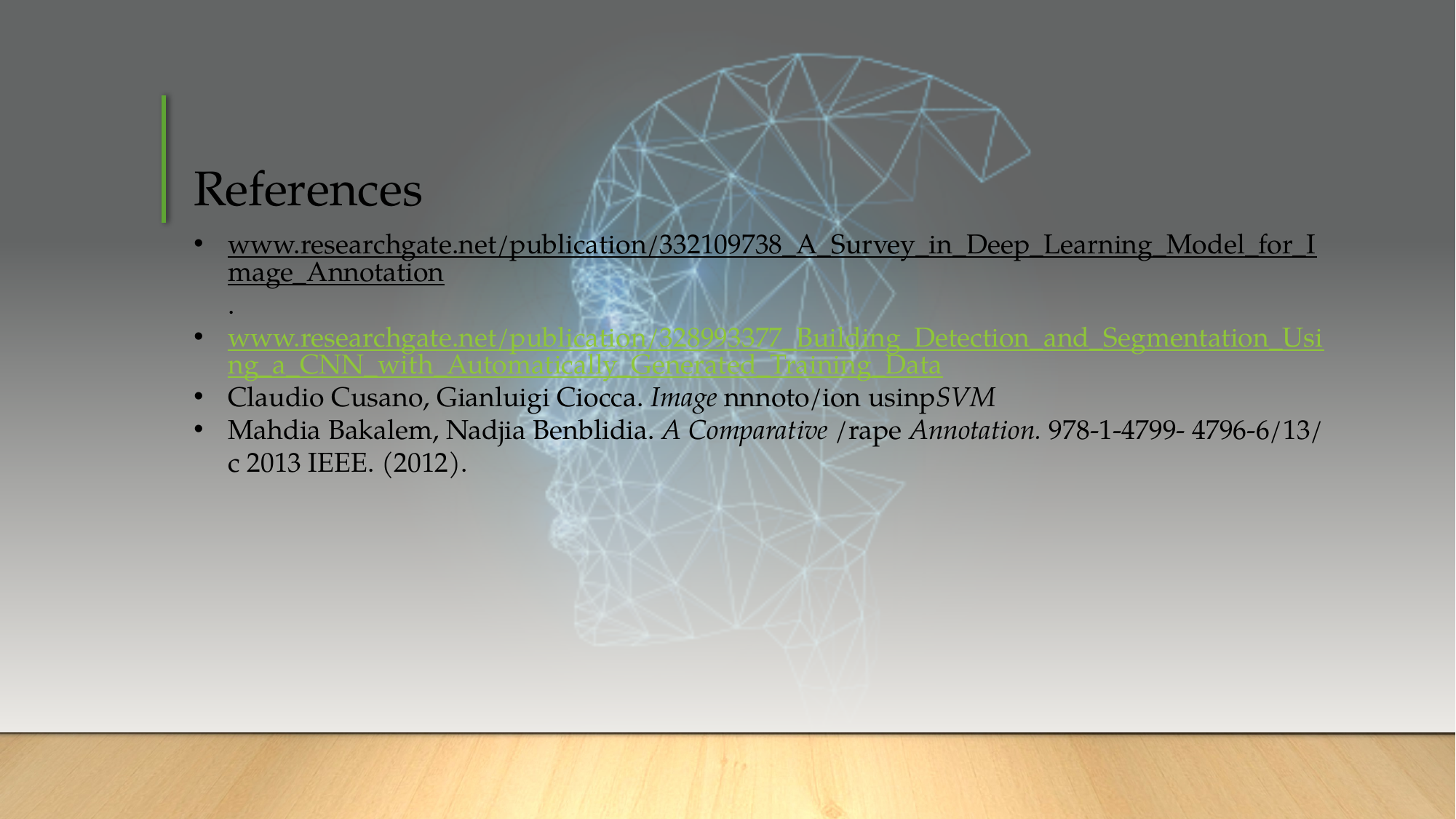

# References
www.researchgate.net/publication/332109738_A_Survey_in_Deep_Learning_Model_for_Image_Annotation.
www.researchgate.net/publication/328993377_Building_Detection_and_Segmentation_Using_a_CNN_with_Automatically_Generated_Training_Data
Claudio Cusano, Gianluigi Ciocca. Image nnnoto/ion usinpSVM
Mahdia Bakalem, Nadjia Benblidia. A Comparative /rape Annotation. 978-1-4799- 4796-6/13/ c 2013 IEEE. (2012).